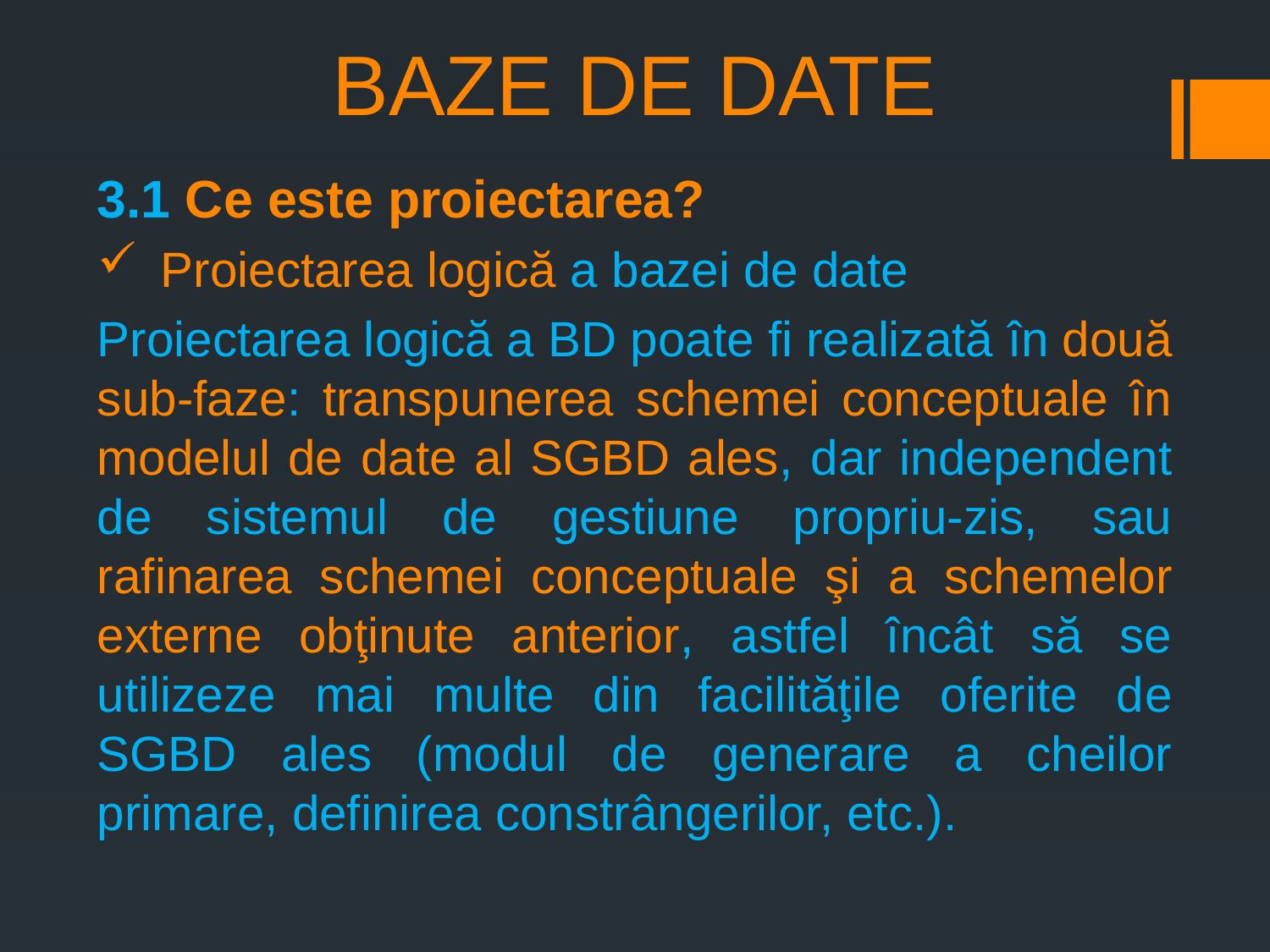

# BAZE DE DATE
3.1 Ce este proiectarea?
Proiectarea logică a bazei de date
Proiectarea logică a BD poate fi realizată în două sub-faze: transpunerea schemei conceptuale în modelul de date al SGBD ales, dar independent de sistemul de gestiune propriu-zis, sau rafinarea schemei conceptuale şi a schemelor externe obţinute anterior, astfel încât să se utilizeze mai multe din facilităţile oferite de SGBD ales (modul de generare a cheilor primare, definirea constrângerilor, etc.).